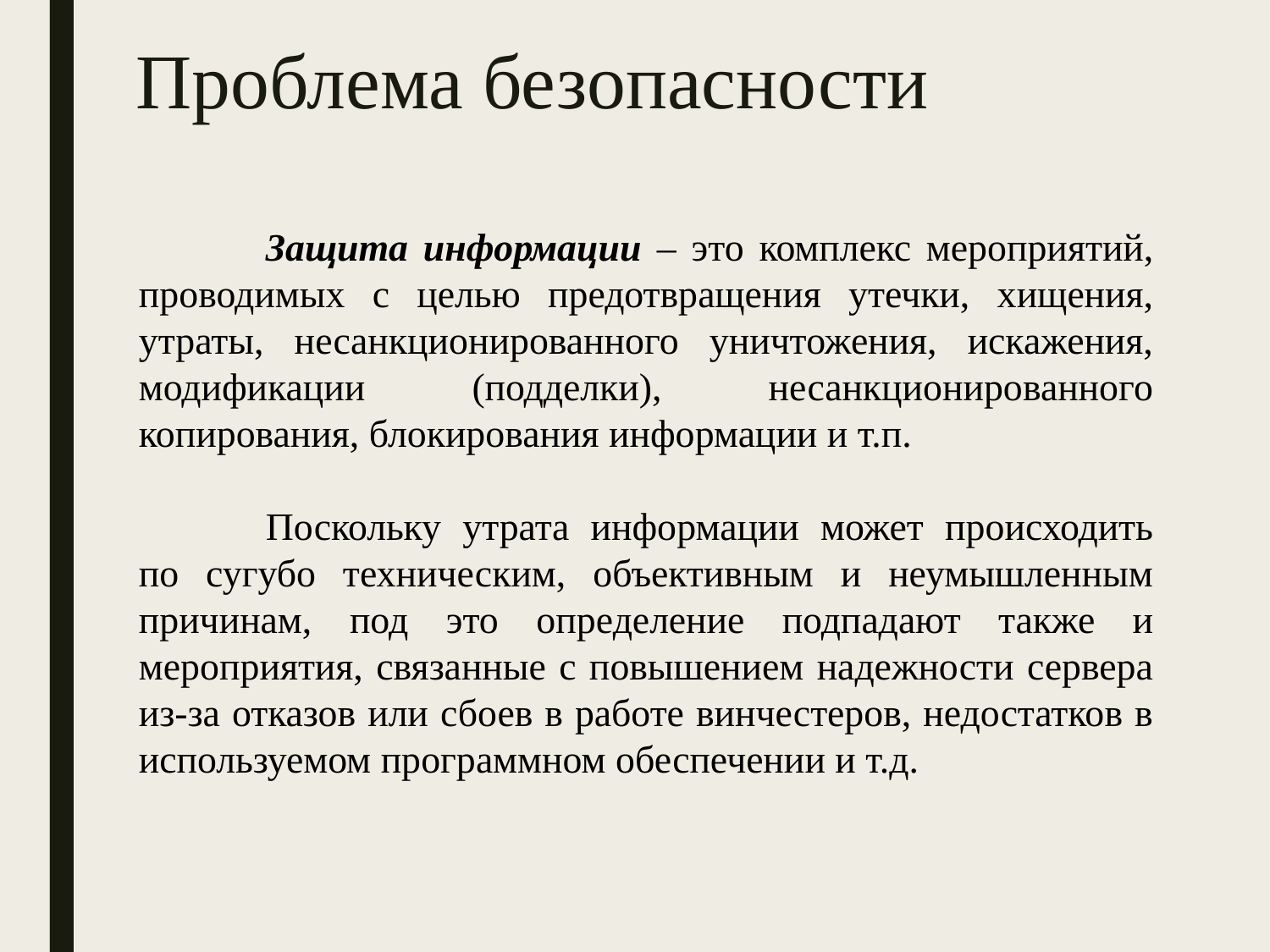

# Проблема безопасности
	Защита информации – это комплекс мероприятий, проводимых с целью предотвращения утечки, хищения, утраты, несанкционированного уничтожения, искажения, модификации (подделки), несанкционированного копирования, блокирования информации и т.п.

	Поскольку утрата информации может происходить по сугубо техническим, объективным и неумышленным причинам, под это определение подпадают также и мероприятия, связанные с повышением надежности сервера из-за отказов или сбоев в работе винчестеров, недостатков в используемом программном обеспечении и т.д.